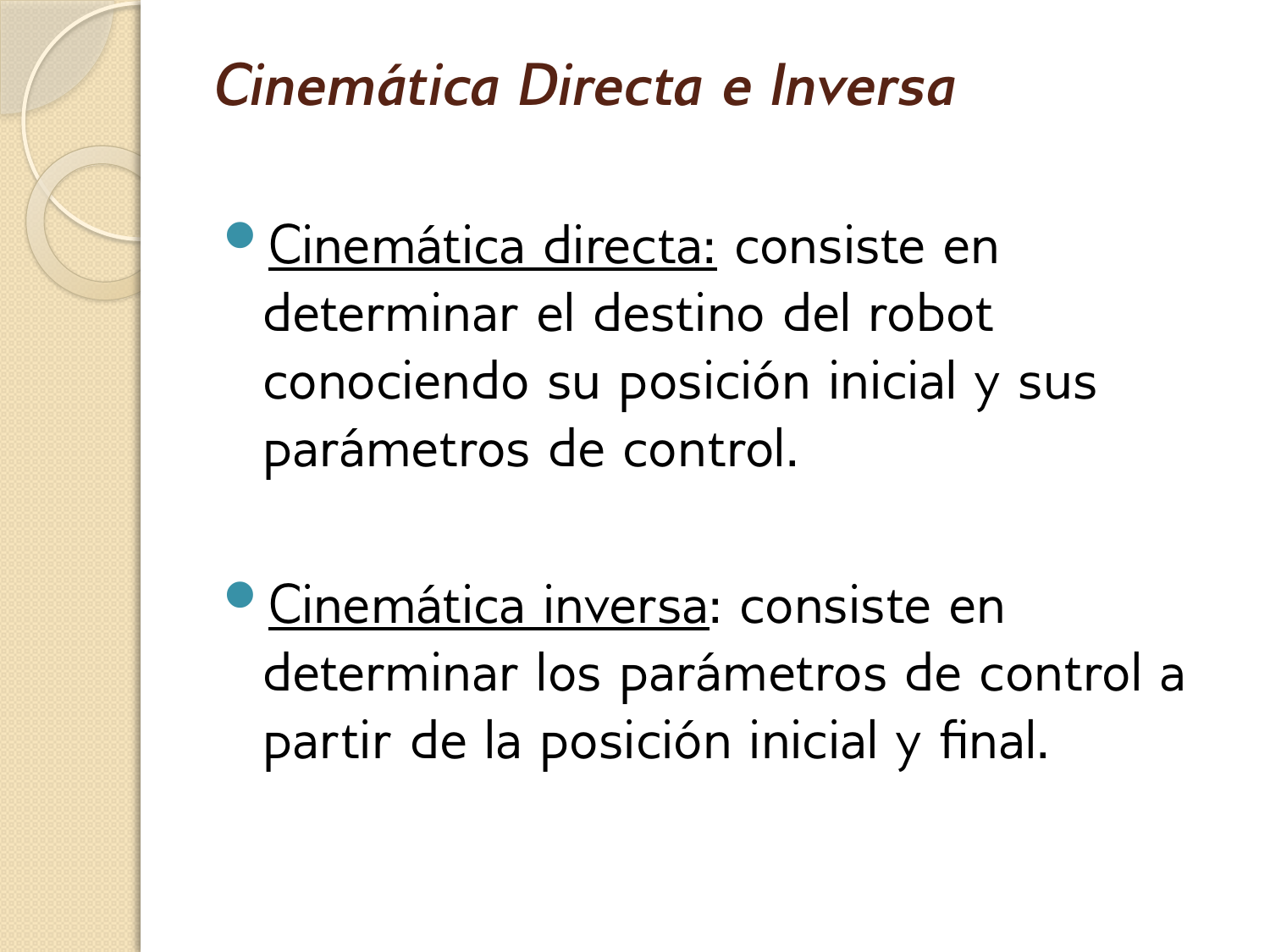

# Cinemática Directa e Inversa
Cinemática directa: consiste en determinar el destino del robot conociendo su posición inicial y sus parámetros de control.

Cinemática inversa: consiste en determinar los parámetros de control a partir de la posición inicial y final.